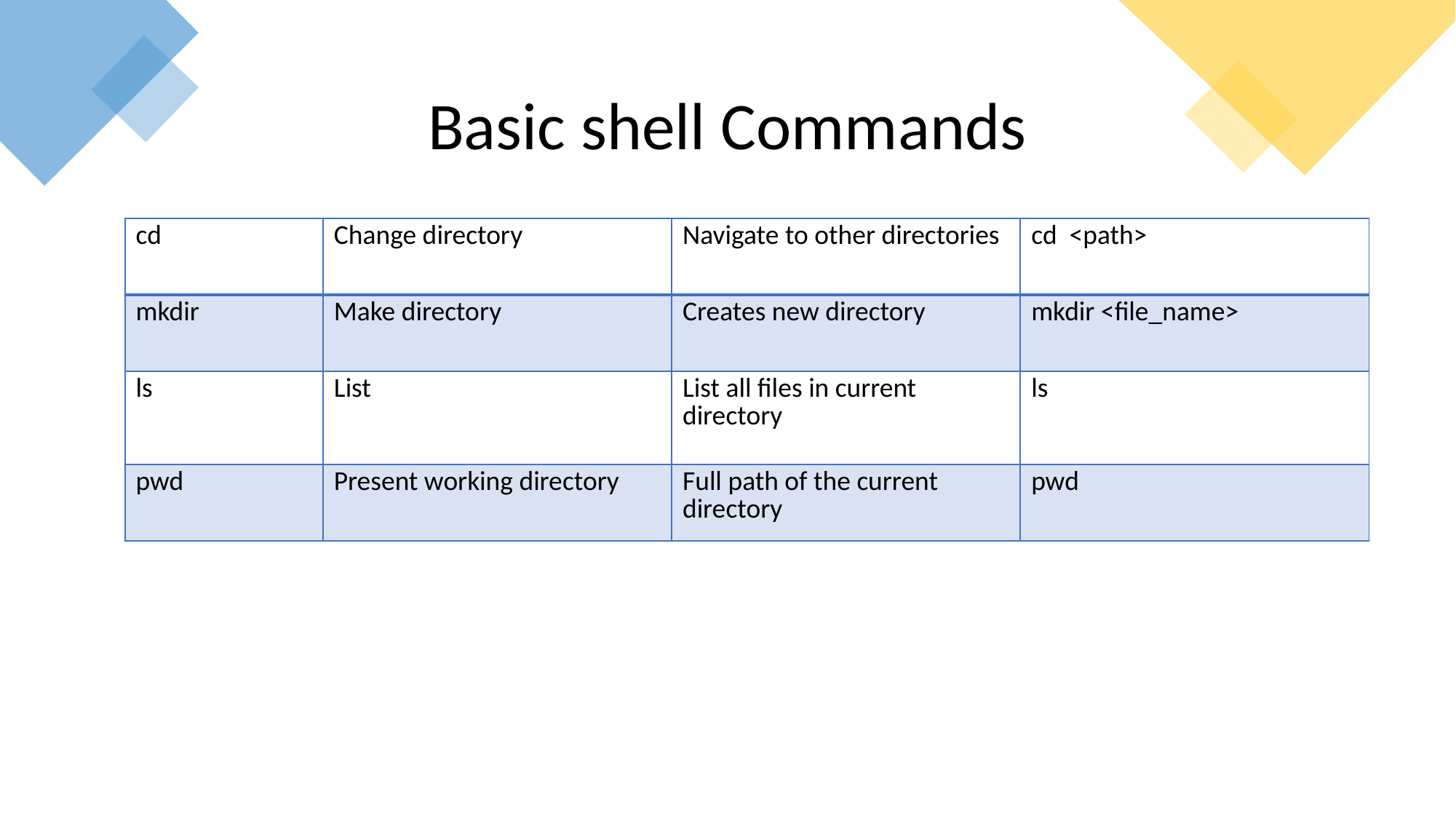

Basic shell Commands
| cd | Change directory | Navigate to other directories | cd <path> |
| --- | --- | --- | --- |
| mkdir | Make directory | Creates new directory | mkdir <file\_name> |
| ls | List | List all files in current directory | ls |
| pwd | Present working directory | Full path of the current directory | pwd |